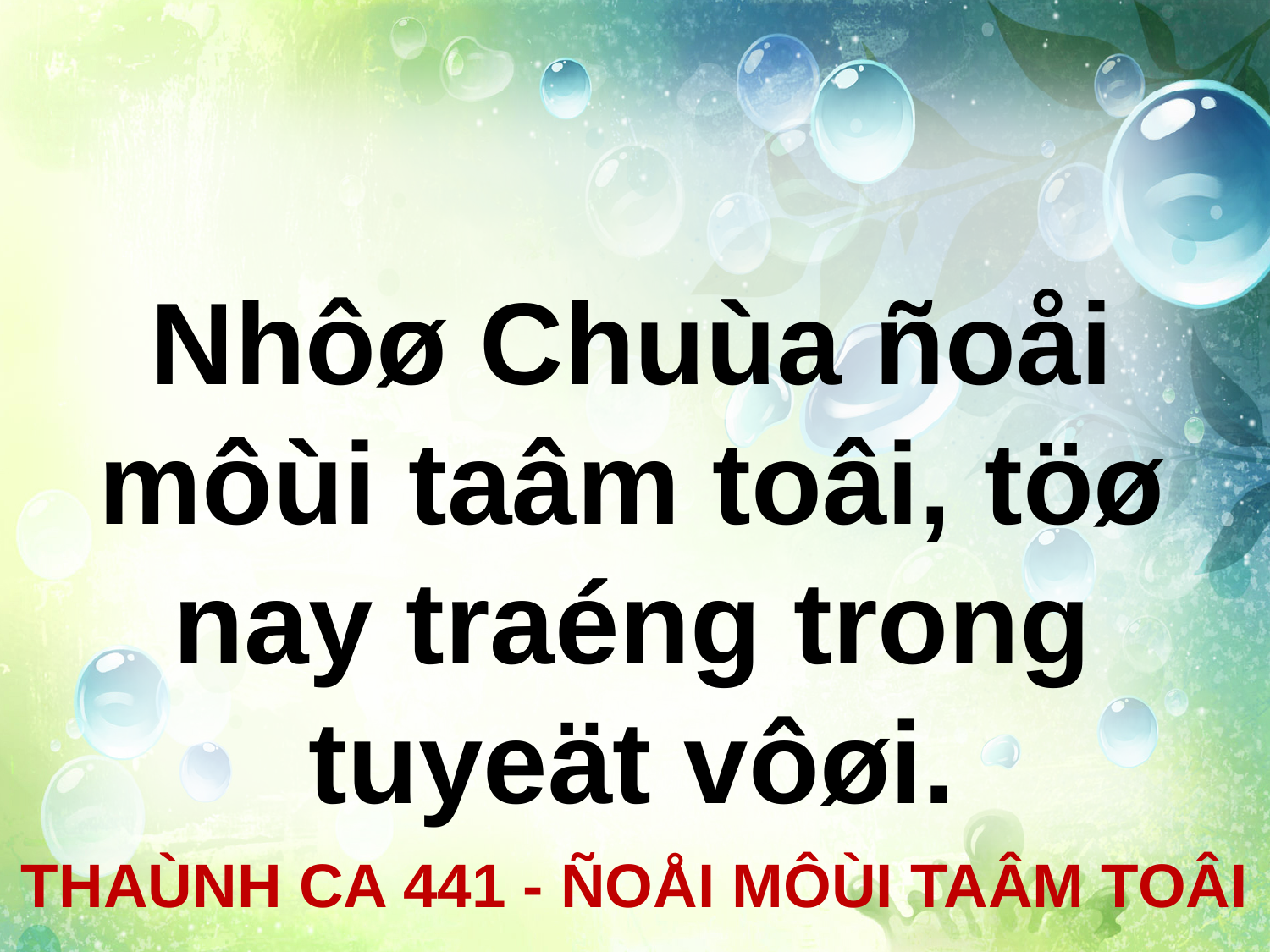

Nhôø Chuùa ñoåi môùi taâm toâi, töø nay traéng trong tuyeät vôøi.
THAÙNH CA 441 - ÑOÅI MÔÙI TAÂM TOÂI